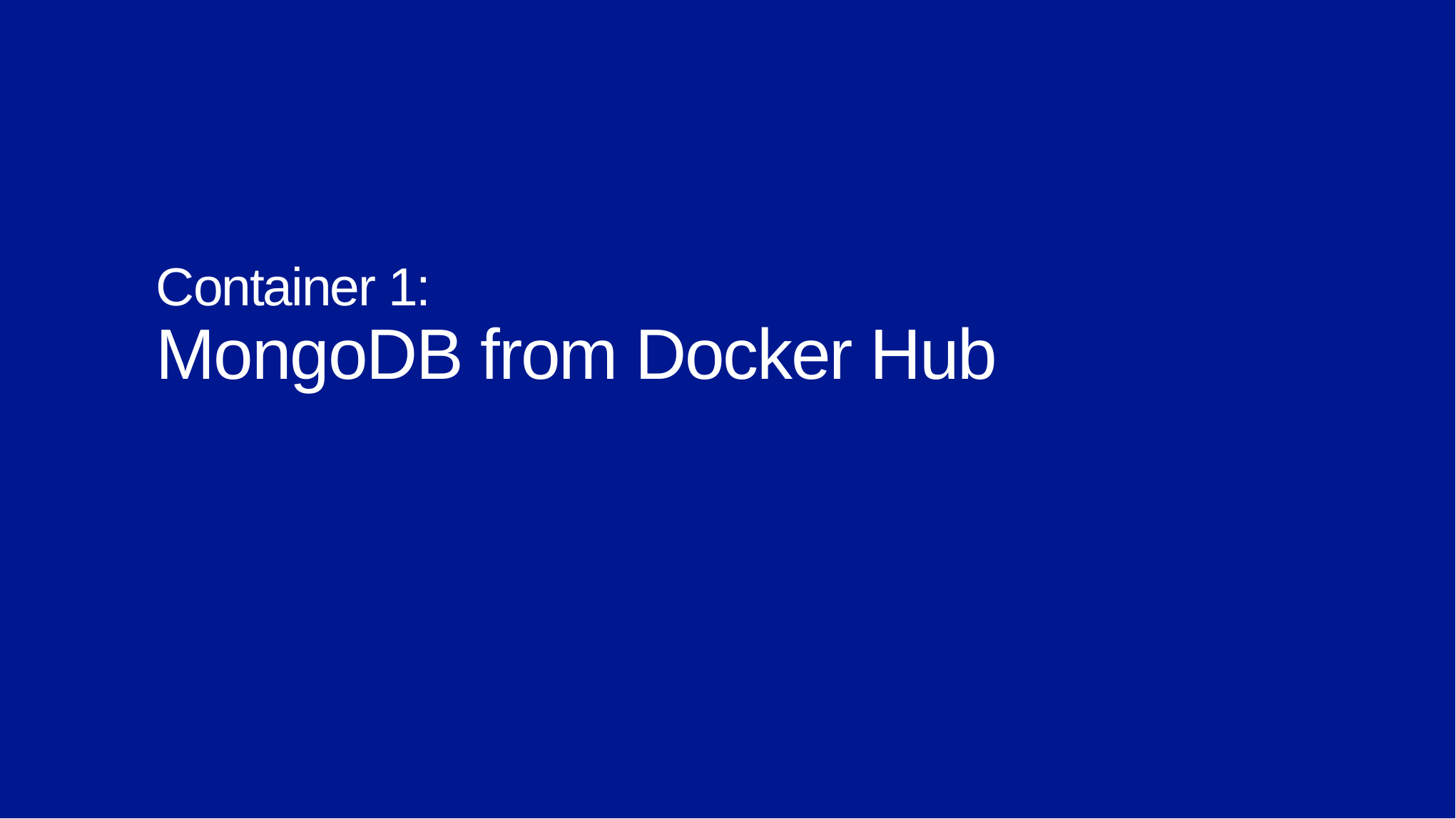

# Container 1: MongoDB from Docker Hub